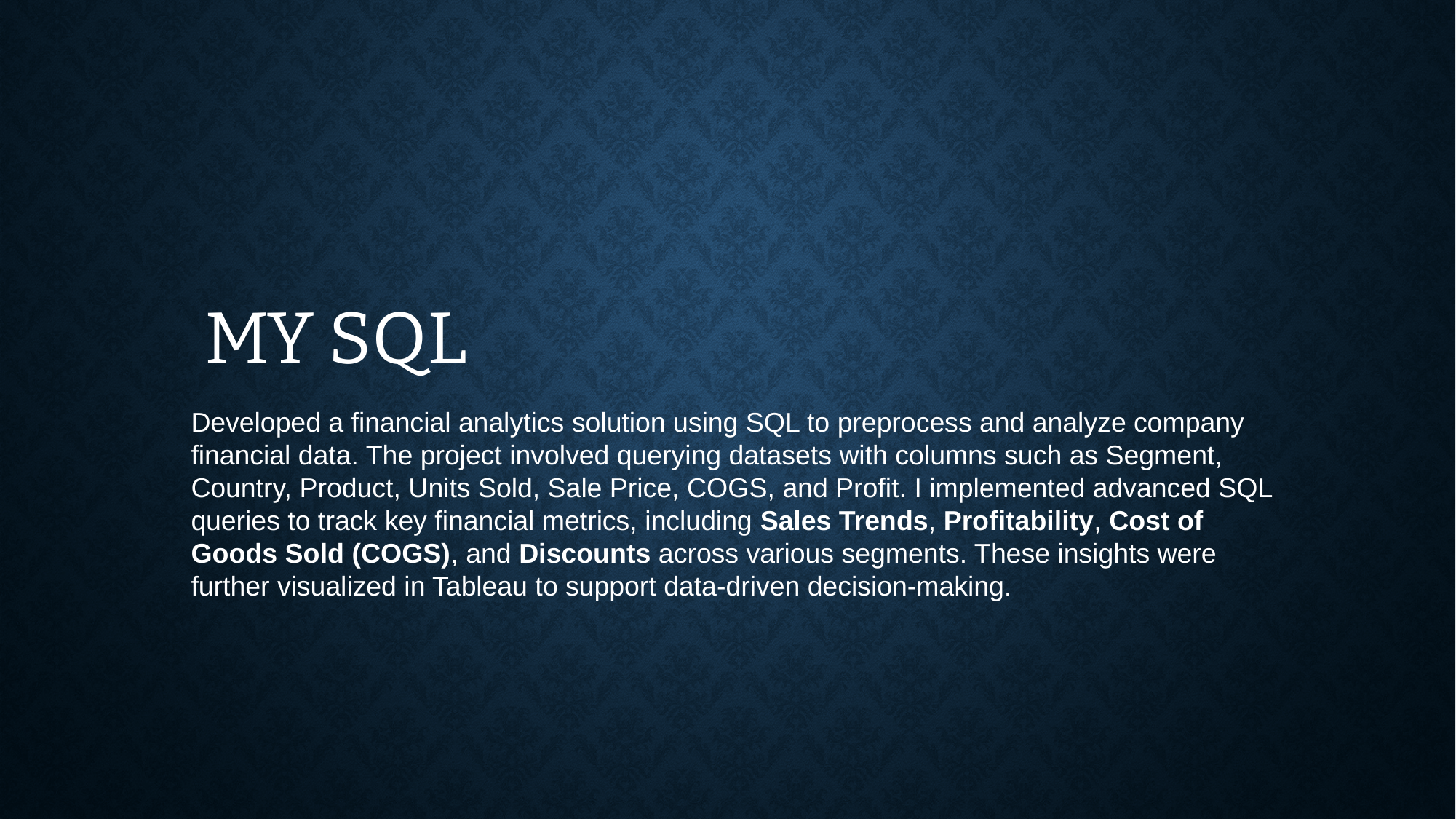

MY SQL
Developed a financial analytics solution using SQL to preprocess and analyze company financial data. The project involved querying datasets with columns such as Segment, Country, Product, Units Sold, Sale Price, COGS, and Profit. I implemented advanced SQL queries to track key financial metrics, including Sales Trends, Profitability, Cost of Goods Sold (COGS), and Discounts across various segments. These insights were further visualized in Tableau to support data-driven decision-making.